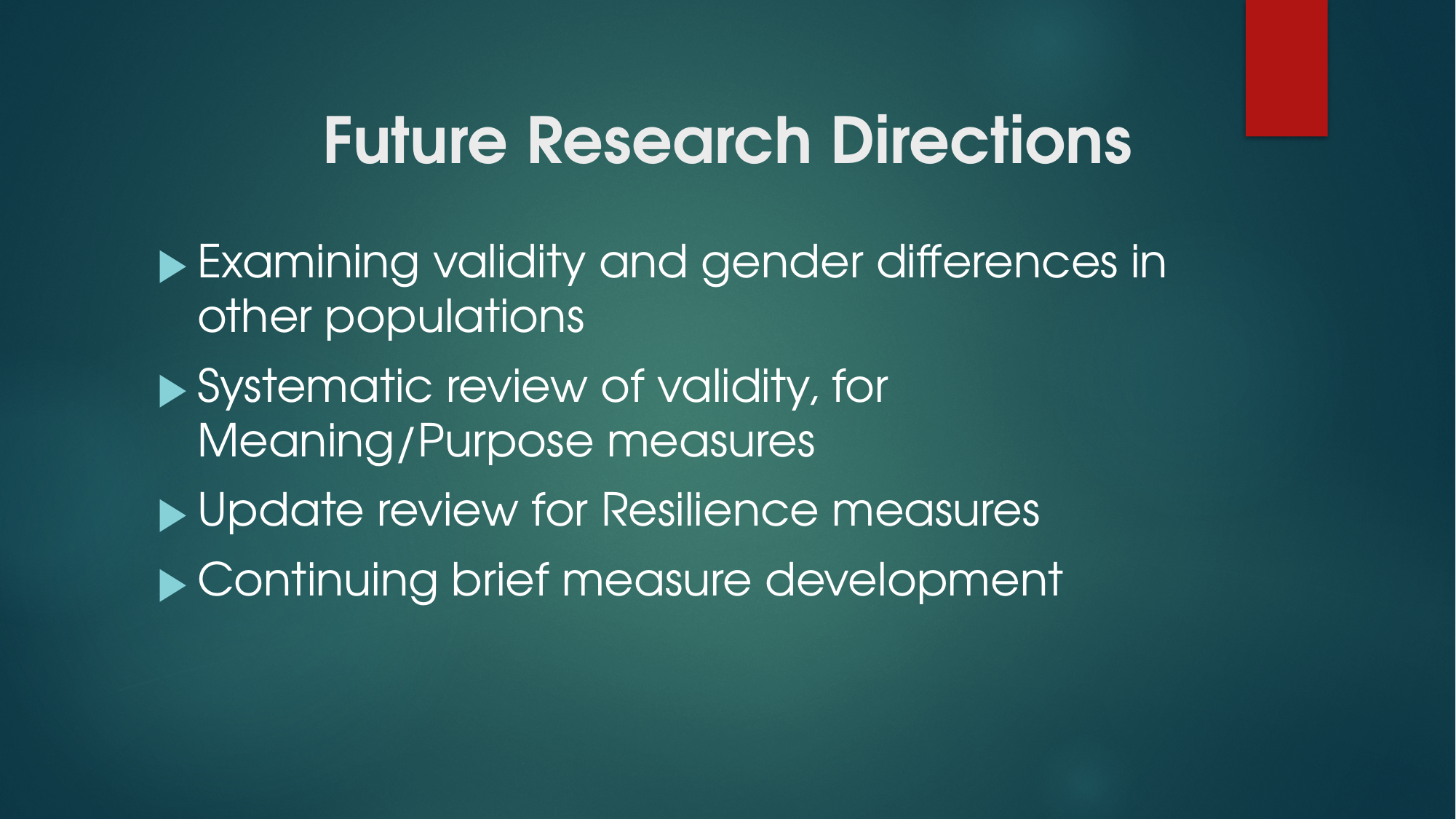

# Future Research Directions
Examining validity and gender differences in other populations
Systematic review of validity, for Meaning/Purpose measures
Update review for Resilience measures
Continuing brief measure development